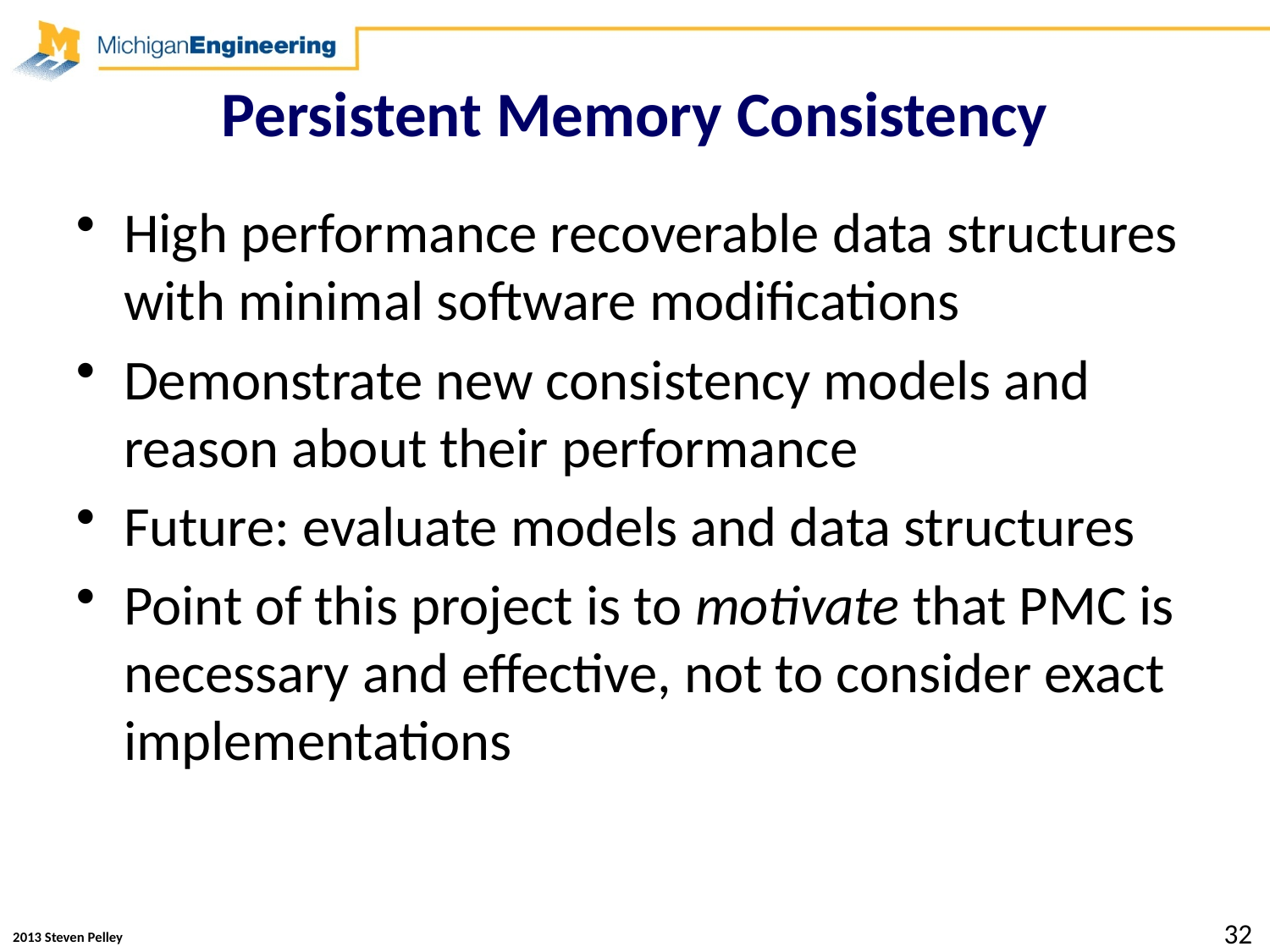

# Persistent Memory Consistency
High performance recoverable data structures with minimal software modifications
Demonstrate new consistency models and reason about their performance
Future: evaluate models and data structures
Point of this project is to motivate that PMC is necessary and effective, not to consider exact implementations
32